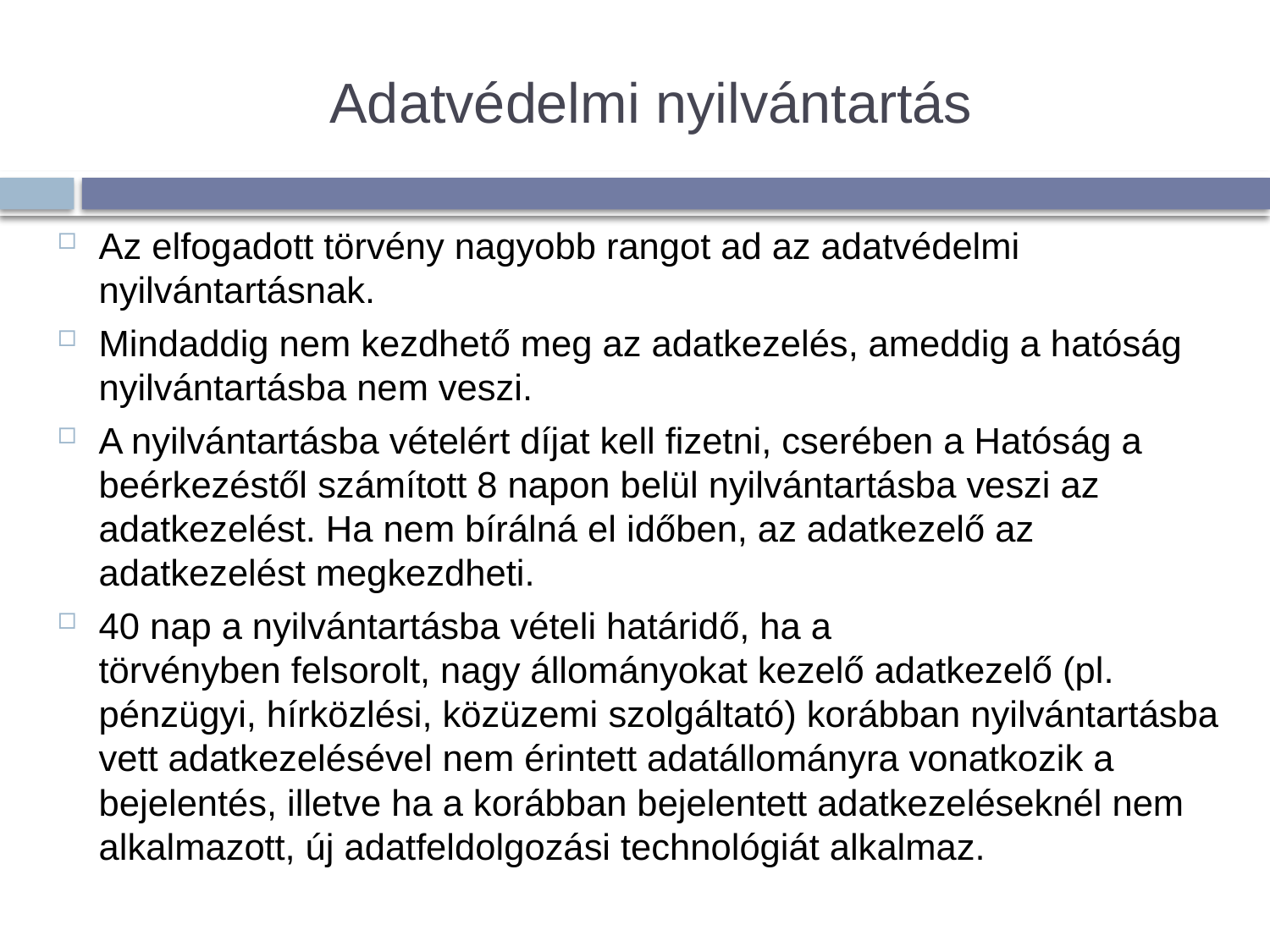

# Adatvédelmi nyilvántartás
Az elfogadott törvény nagyobb rangot ad az adatvédelmi nyilvántartásnak.
Mindaddig nem kezdhető meg az adatkezelés, ameddig a hatóság nyilvántartásba nem veszi.
A nyilvántartásba vételért díjat kell fizetni, cserében a Hatóság a beérkezéstől számított 8 napon belül nyilvántartásba veszi az adatkezelést. Ha nem bírálná el időben, az adatkezelő az adatkezelést megkezdheti.
40 nap a nyilvántartásba vételi határidő, ha a törvényben felsorolt, nagy állományokat kezelő adatkezelő (pl. pénzügyi, hírközlési, közüzemi szolgáltató) korábban nyilvántartásba vett adatkezelésével nem érintett adatállományra vonatkozik a bejelentés, illetve ha a korábban bejelentett adatkezeléseknél nem alkalmazott, új adatfeldolgozási technológiát alkalmaz.